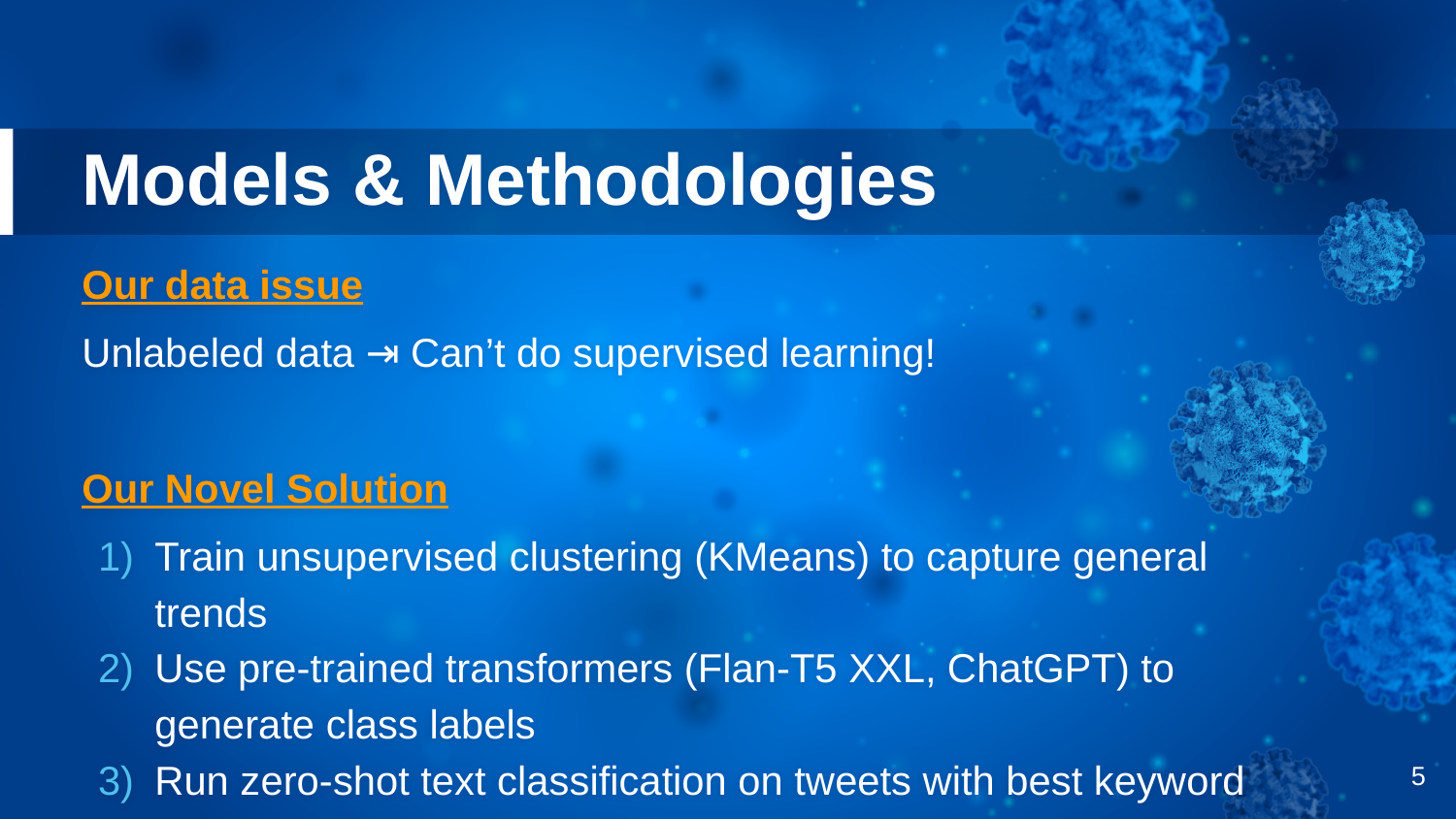

# Models & Methodologies
Our data issue
Unlabeled data ⇥ Can’t do supervised learning!

Our Novel Solution
Train unsupervised clustering (KMeans) to capture general trends
Use pre-trained transformers (Flan-T5 XXL, ChatGPT) to generate class labels
Run zero-shot text classification on tweets with best keyword

5